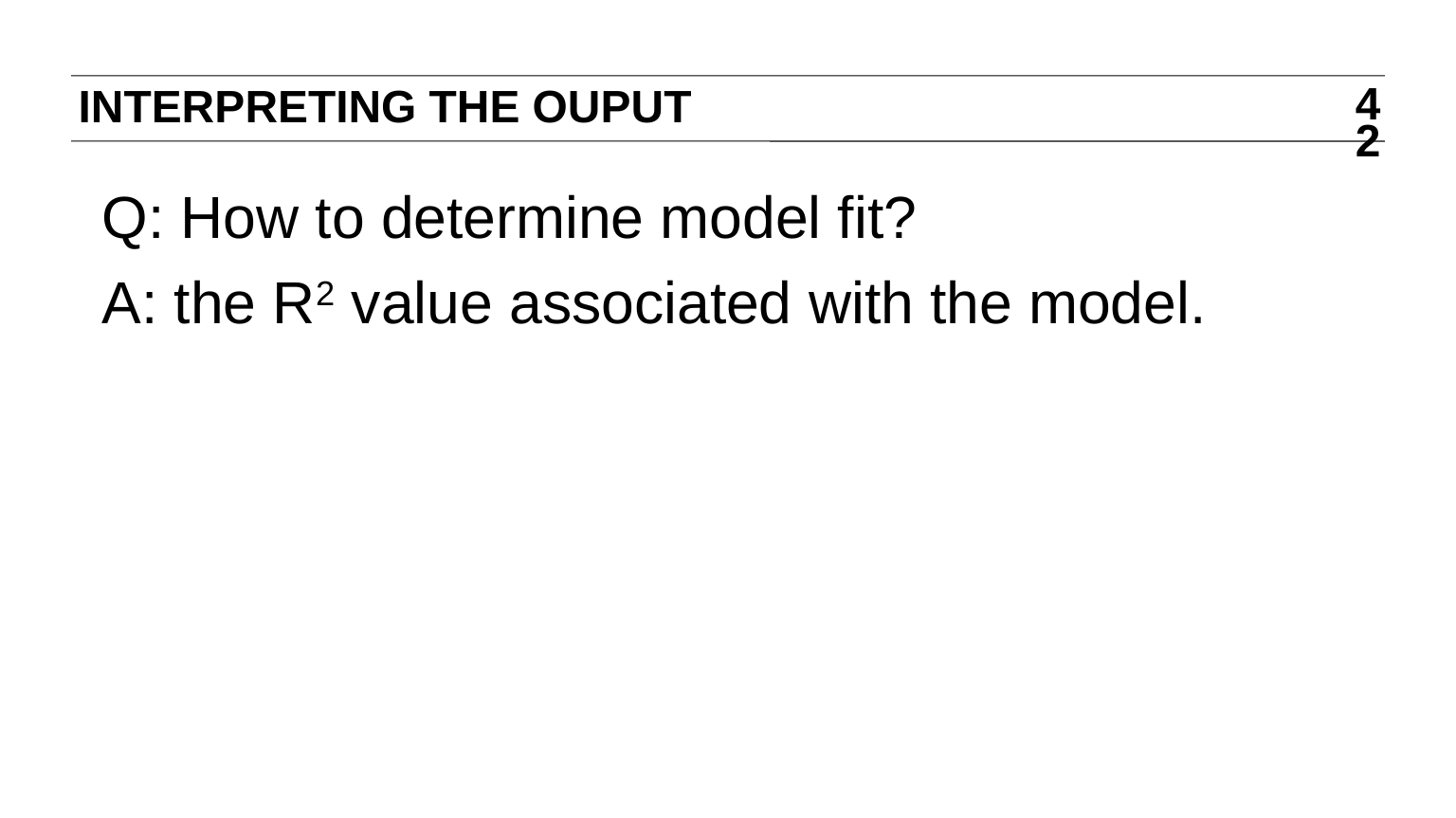

INTERPRETING THE OUPUT
42
Q: How to determine model fit?
A: the R2 value associated with the model.